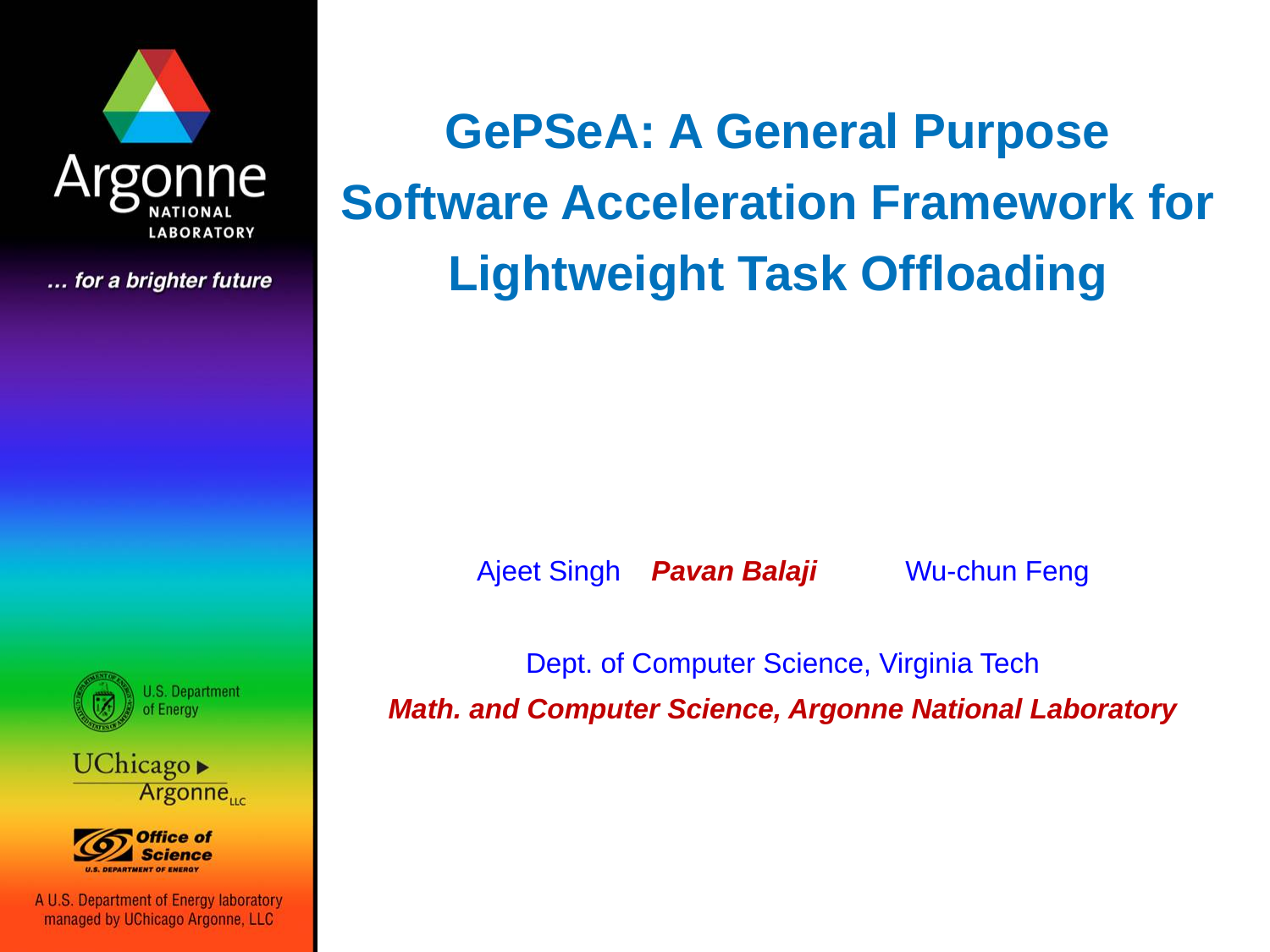

# GePSeA: A General Purpose Software Acceleration Framework for Lightweight Task Offloading
Ajeet Singh	Pavan Balaji	Wu-chun Feng

Dept. of Computer Science, Virginia Tech
Math. and Computer Science, Argonne National Laboratory